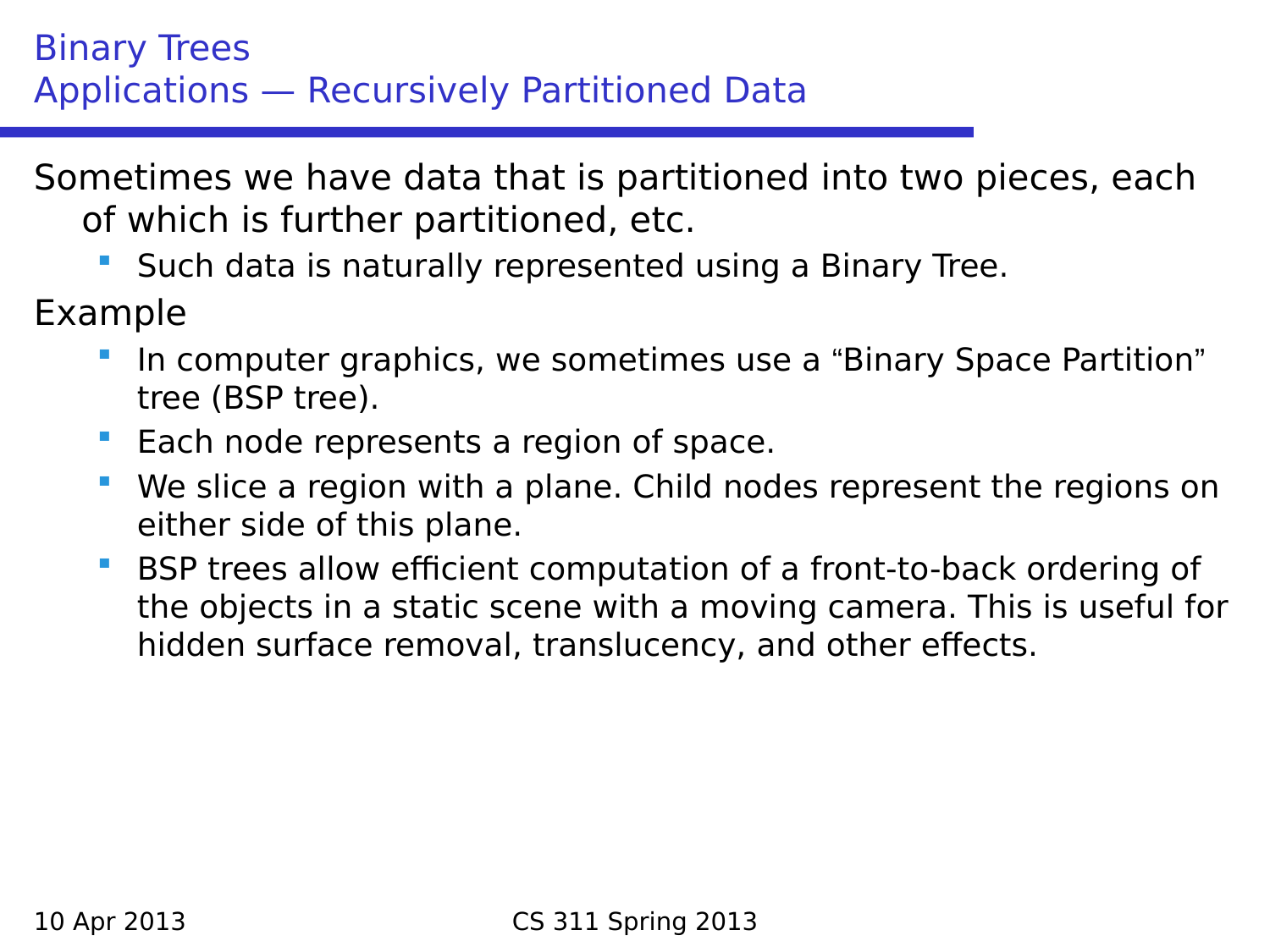

# Binary Trees Applications — Recursively Partitioned Data
Sometimes we have data that is partitioned into two pieces, each of which is further partitioned, etc.
Such data is naturally represented using a Binary Tree.
Example
In computer graphics, we sometimes use a “Binary Space Partition” tree (BSP tree).
Each node represents a region of space.
We slice a region with a plane. Child nodes represent the regions on either side of this plane.
BSP trees allow efficient computation of a front-to-back ordering of the objects in a static scene with a moving camera. This is useful for hidden surface removal, translucency, and other effects.
10 Apr 2013
CS 311 Spring 2013